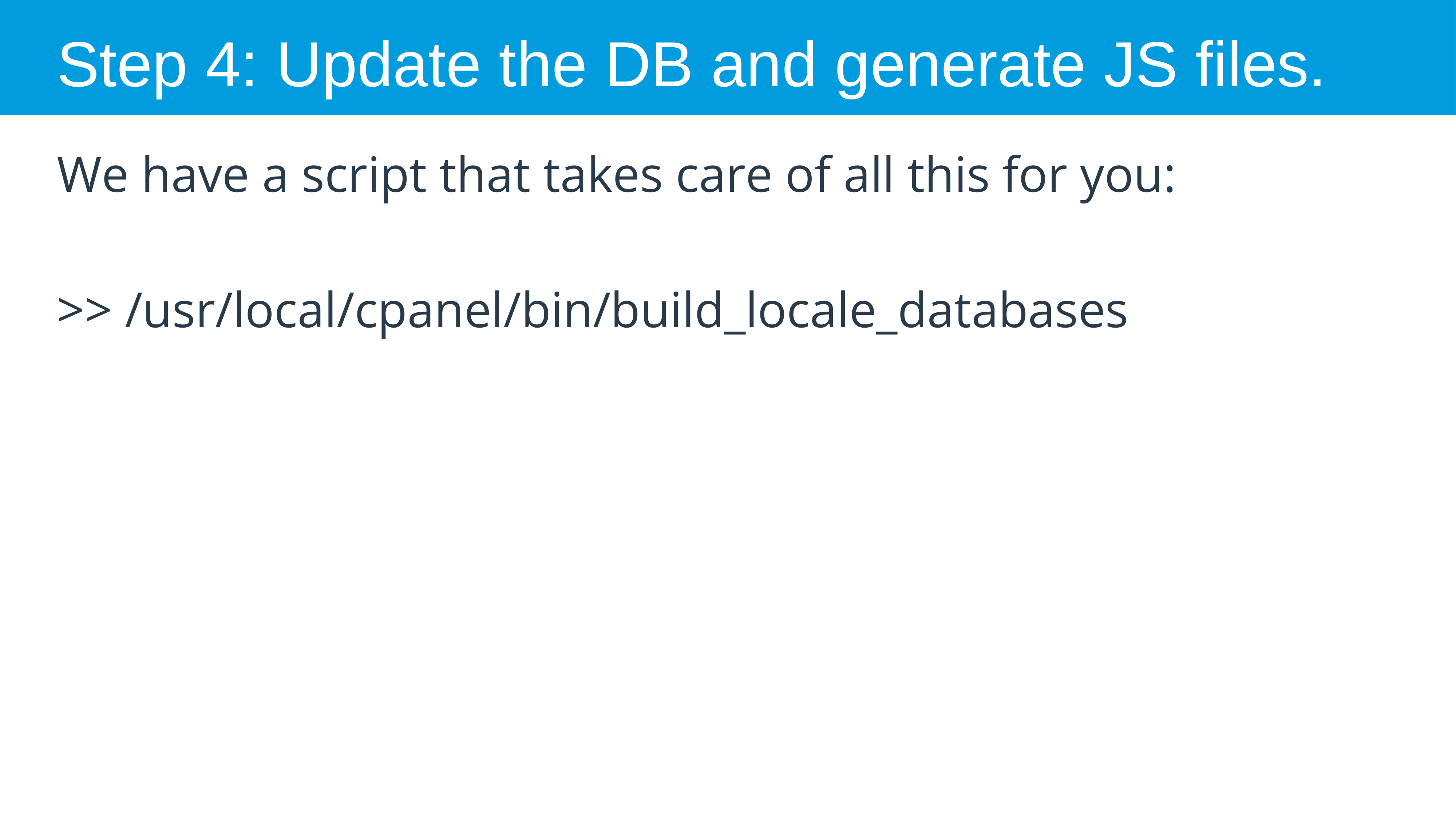

# Step 4: Update the DB and generate JS files.
We have a script that takes care of all this for you:

>> /usr/local/cpanel/bin/build_locale_databases